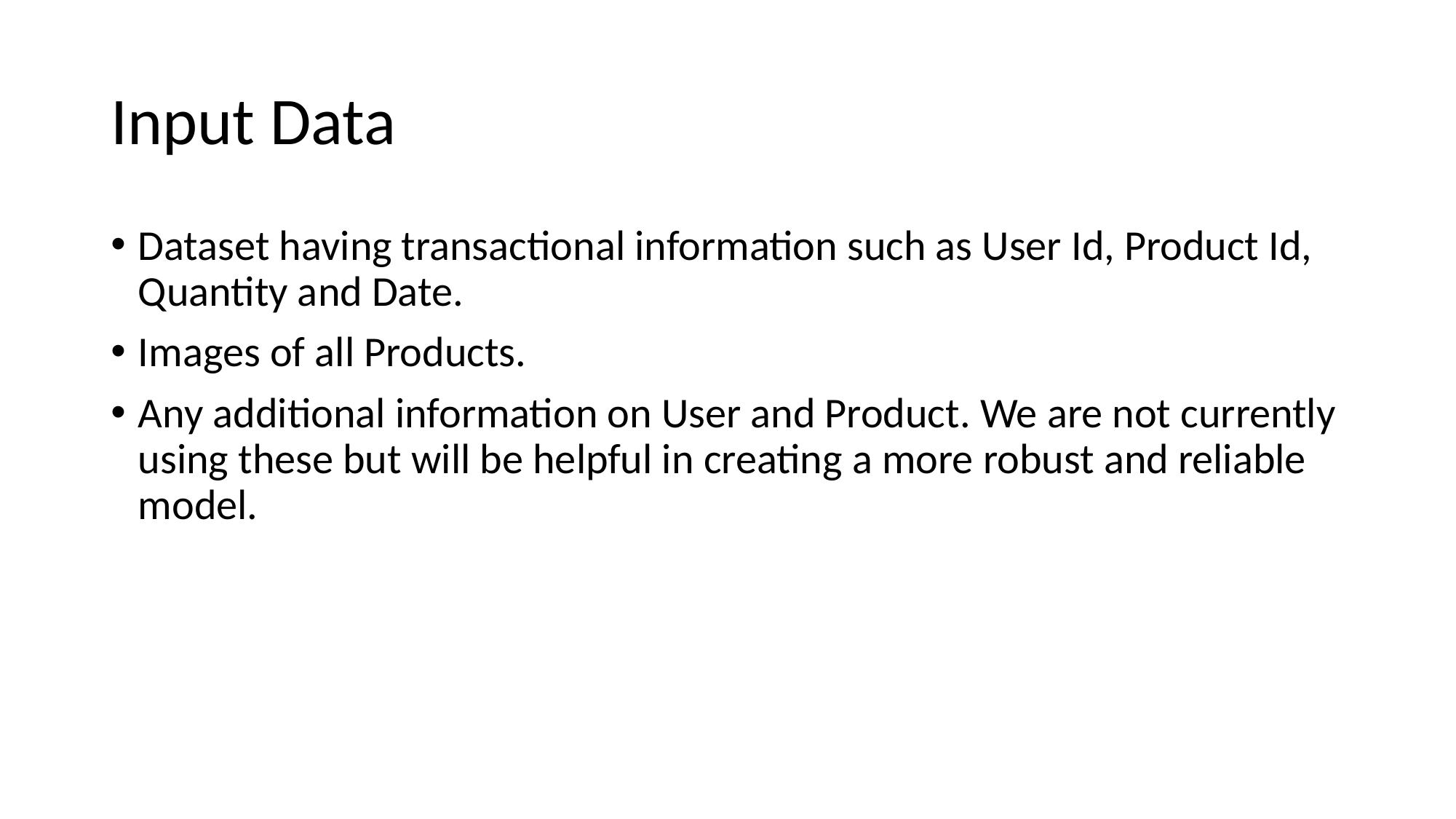

# Input Data
Dataset having transactional information such as User Id, Product Id, Quantity and Date.
Images of all Products.
Any additional information on User and Product. We are not currently using these but will be helpful in creating a more robust and reliable model.